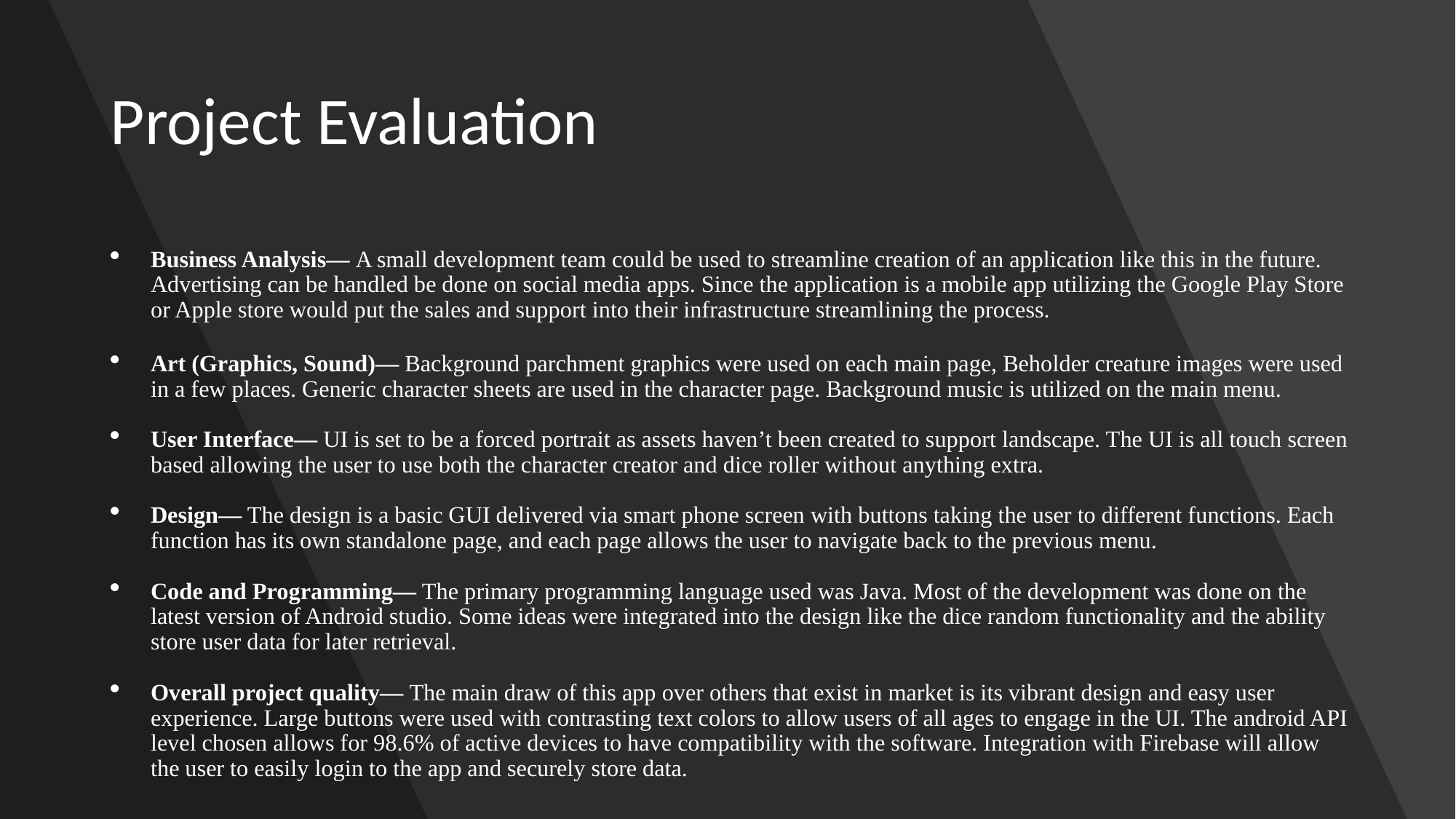

# Project Evaluation
Business Analysis— A small development team could be used to streamline creation of an application like this in the future. Advertising can be handled be done on social media apps. Since the application is a mobile app utilizing the Google Play Store or Apple store would put the sales and support into their infrastructure streamlining the process.
Art (Graphics, Sound)— Background parchment graphics were used on each main page, Beholder creature images were used in a few places. Generic character sheets are used in the character page. Background music is utilized on the main menu.
User Interface— UI is set to be a forced portrait as assets haven’t been created to support landscape. The UI is all touch screen based allowing the user to use both the character creator and dice roller without anything extra.
Design— The design is a basic GUI delivered via smart phone screen with buttons taking the user to different functions. Each function has its own standalone page, and each page allows the user to navigate back to the previous menu.
Code and Programming— The primary programming language used was Java. Most of the development was done on the latest version of Android studio. Some ideas were integrated into the design like the dice random functionality and the ability store user data for later retrieval.
Overall project quality— The main draw of this app over others that exist in market is its vibrant design and easy user experience. Large buttons were used with contrasting text colors to allow users of all ages to engage in the UI. The android API level chosen allows for 98.6% of active devices to have compatibility with the software. Integration with Firebase will allow the user to easily login to the app and securely store data.